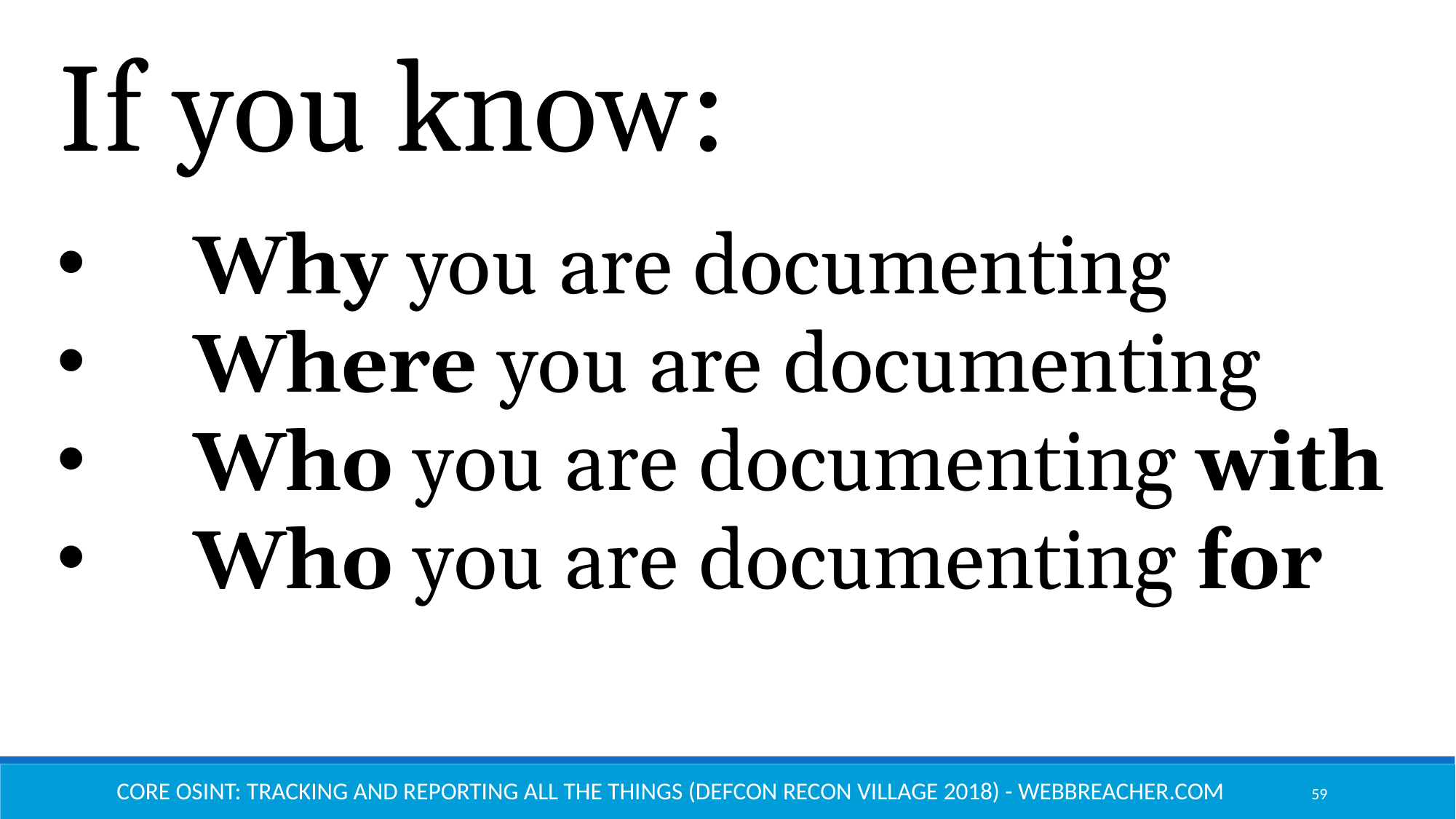

If you know:
Why you are documenting
Where you are documenting
Who you are documenting with
Who you are documenting for
Core OSINT: Tracking and Reporting All the Things (Defcon Recon Village 2018) - Webbreacher.com
59